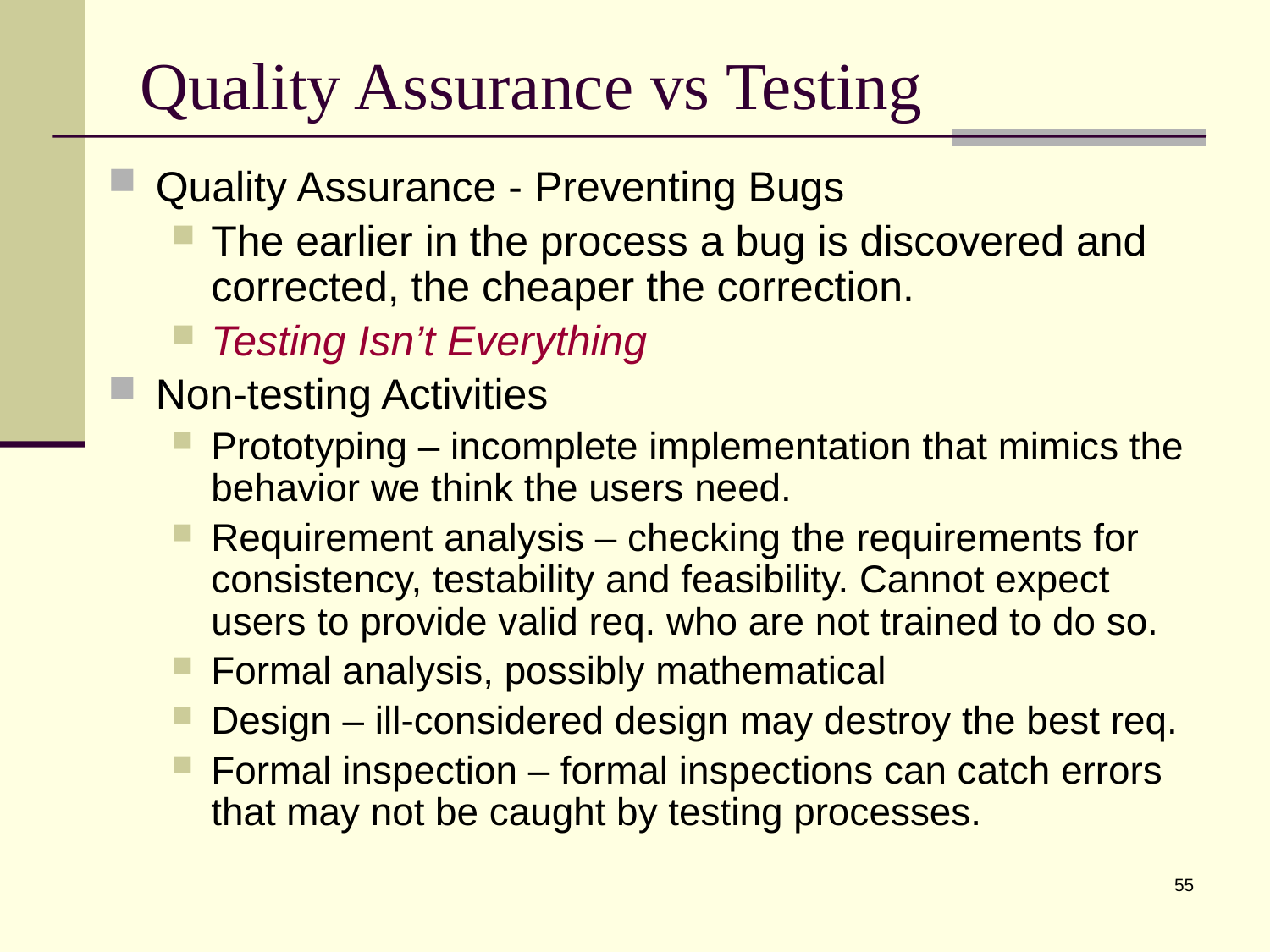

# Quality Assurance vs Testing
Quality Assurance - Preventing Bugs
The earlier in the process a bug is discovered and corrected, the cheaper the correction.
Testing Isn’t Everything
Non-testing Activities
Prototyping – incomplete implementation that mimics the behavior we think the users need.
Requirement analysis – checking the requirements for consistency, testability and feasibility. Cannot expect users to provide valid req. who are not trained to do so.
Formal analysis, possibly mathematical
Design – ill-considered design may destroy the best req.
Formal inspection – formal inspections can catch errors that may not be caught by testing processes.
55